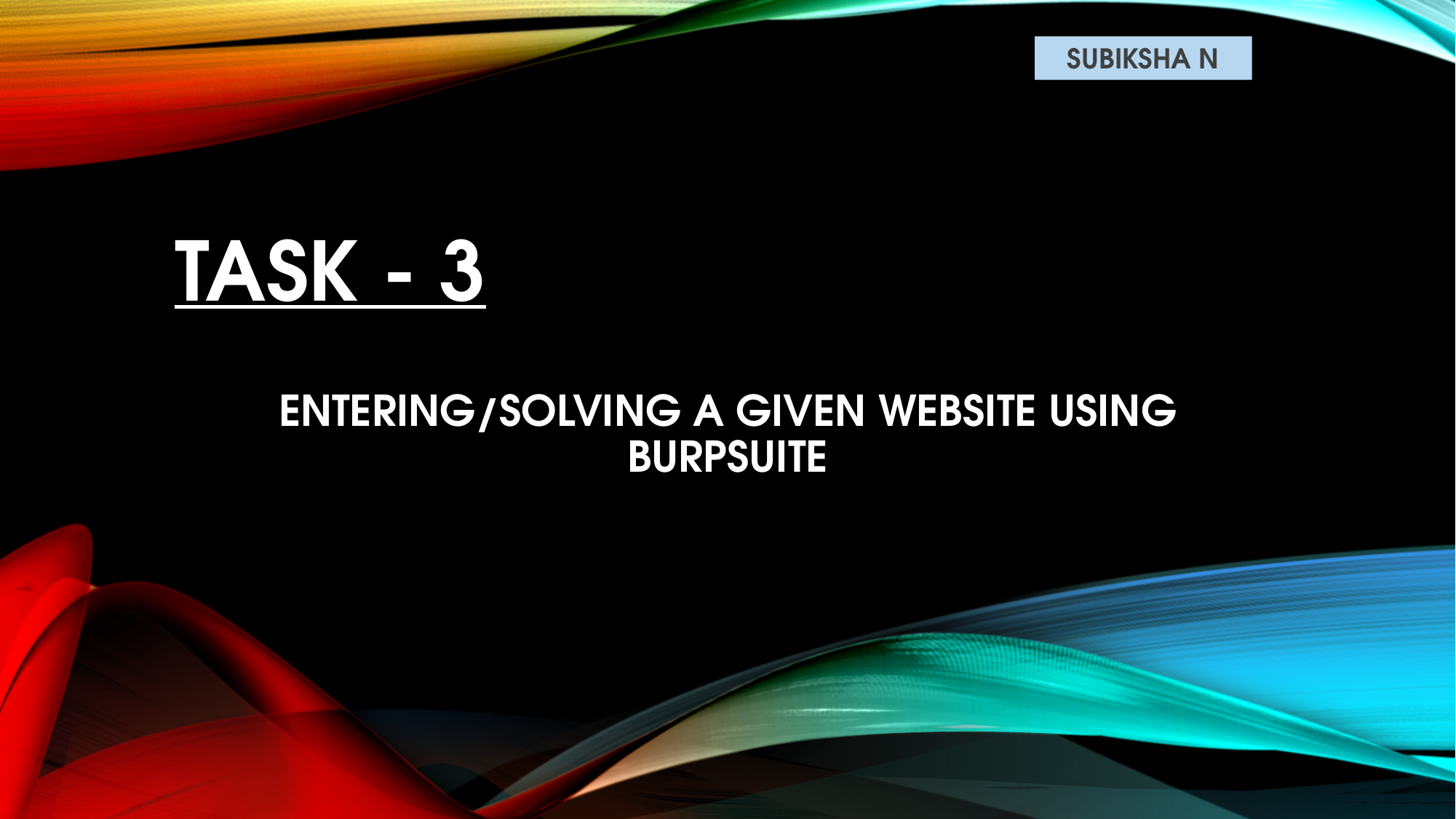

SUBIKSHA N
# TASK - 3
ENTERING/SOLVING A GIVEN WEBSITE USING BURPSUITE